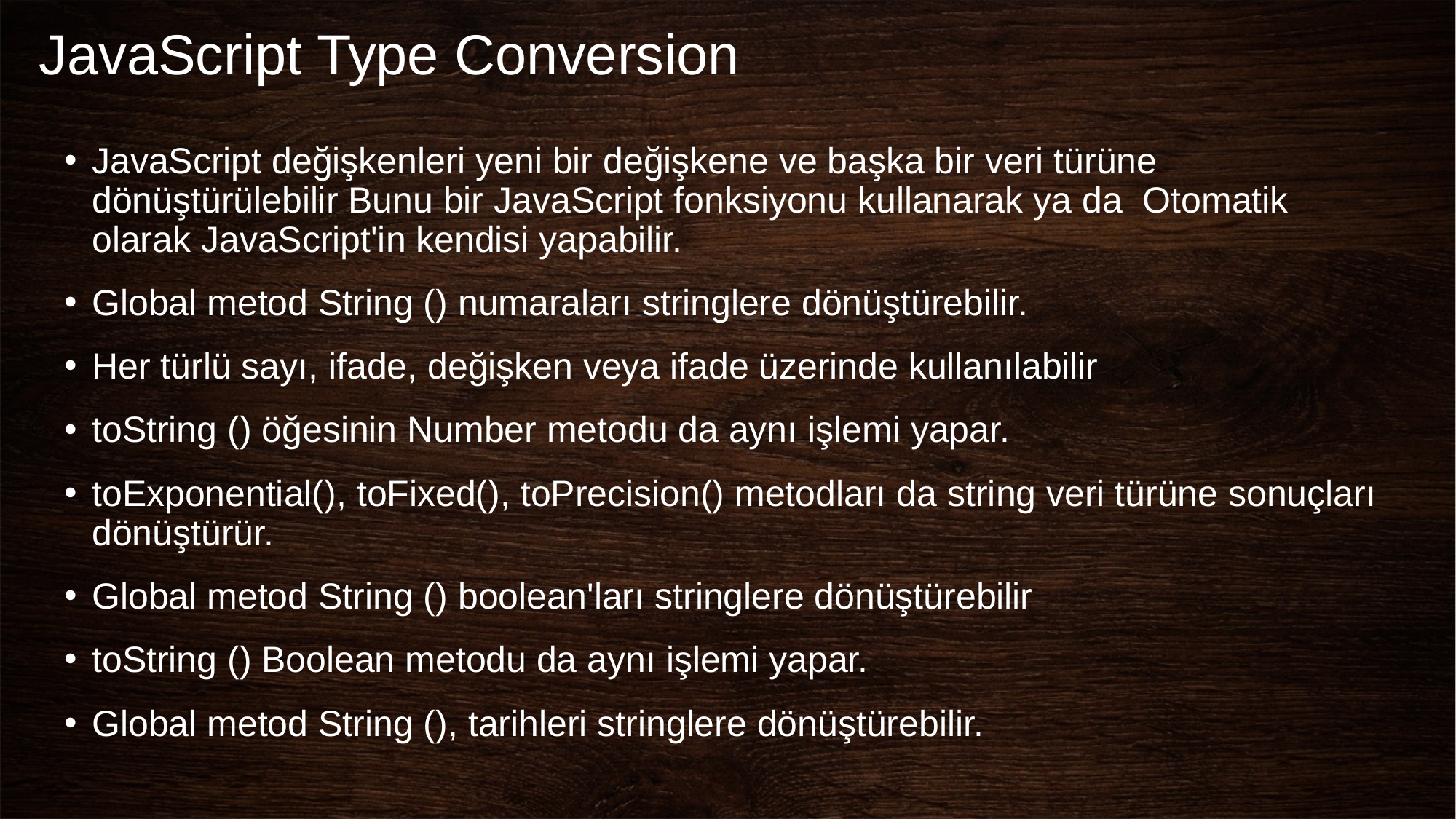

# JavaScript Type Conversion
JavaScript değişkenleri yeni bir değişkene ve başka bir veri türüne dönüştürülebilir Bunu bir JavaScript fonksiyonu kullanarak ya da  Otomatik olarak JavaScript'in kendisi yapabilir.
Global metod String () numaraları stringlere dönüştürebilir.
Her türlü sayı, ifade, değişken veya ifade üzerinde kullanılabilir
toString () öğesinin Number metodu da aynı işlemi yapar.
toExponential(), toFixed(), toPrecision() metodları da string veri türüne sonuçları dönüştürür.
Global metod String () boolean'ları stringlere dönüştürebilir
toString () Boolean metodu da aynı işlemi yapar.
Global metod String (), tarihleri stringlere dönüştürebilir.